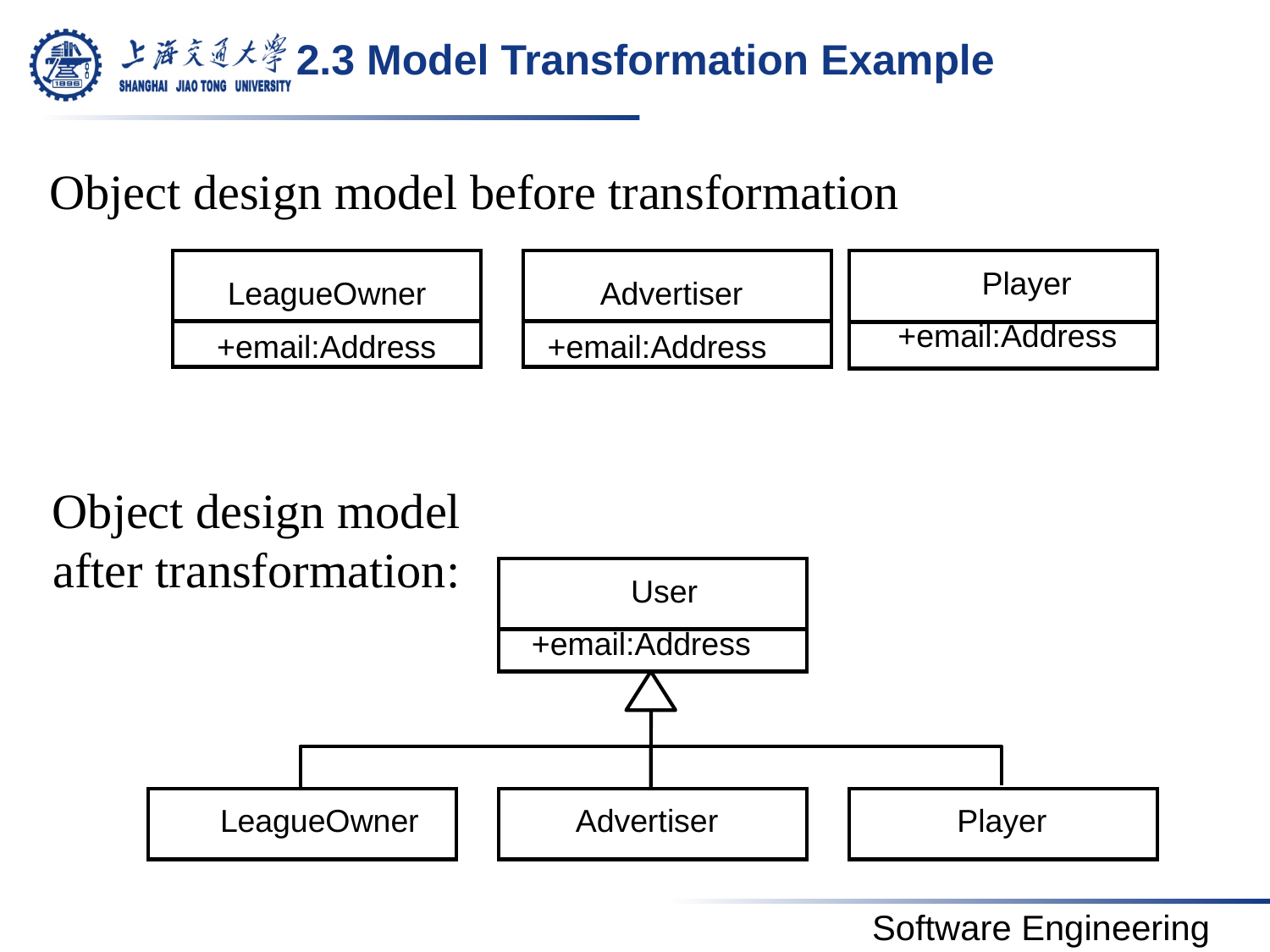

# 2.3 Model Transformation Example
Object design model before transformation

Player
+email:Address

LeagueOwner

+email:Address

Advertiser

+email:Address

Object design model after transformation:

User
+email:Address

LeagueOwner
Advertiser
Player